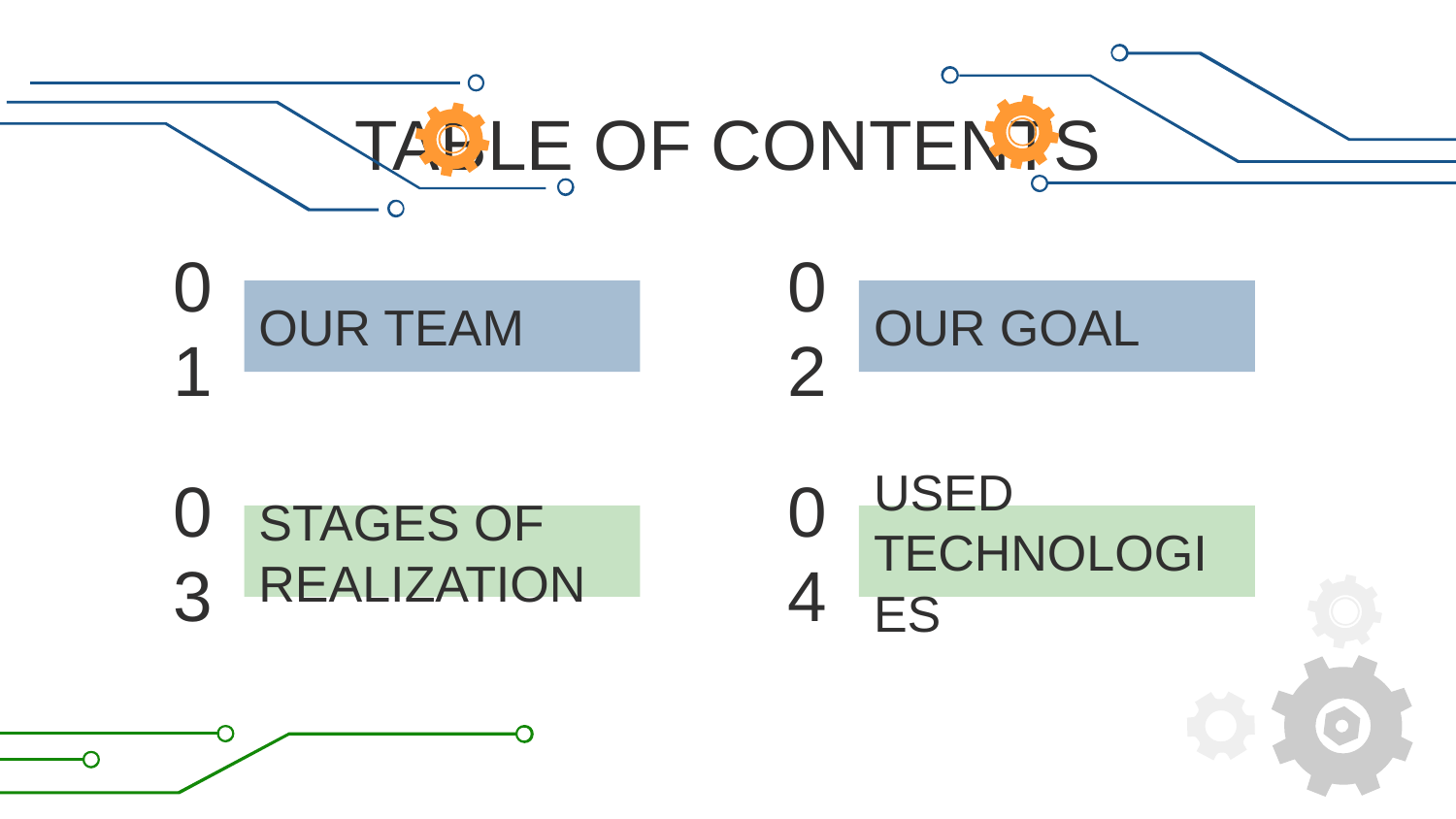

TABLE OF CONTENTS

02
OUR GOAL
# 01
OUR TEAM
03
04
USED TECHNOLOGIES
STAGES OF REALIZATION